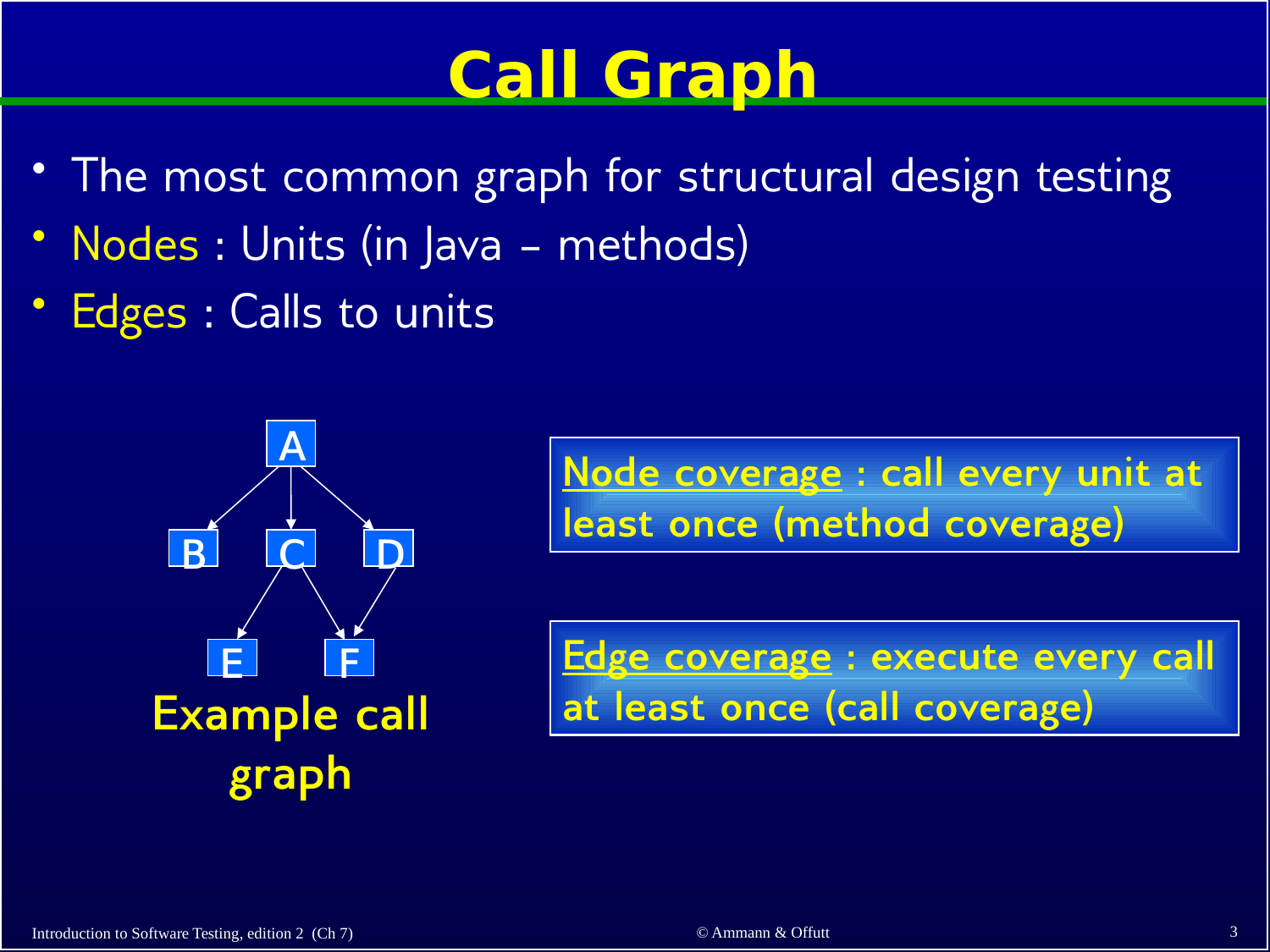

# Call Graph
The most common graph for structural design testing
Nodes : Units (in Java – methods)
Edges : Calls to units
A

B
C
D

E

F

Example call graph
Node coverage : call every unit at least once (method coverage)
Edge coverage : execute every call at least once (call coverage)
3
© Ammann & Offutt
Introduction to Software Testing, edition 2  (Ch 7)